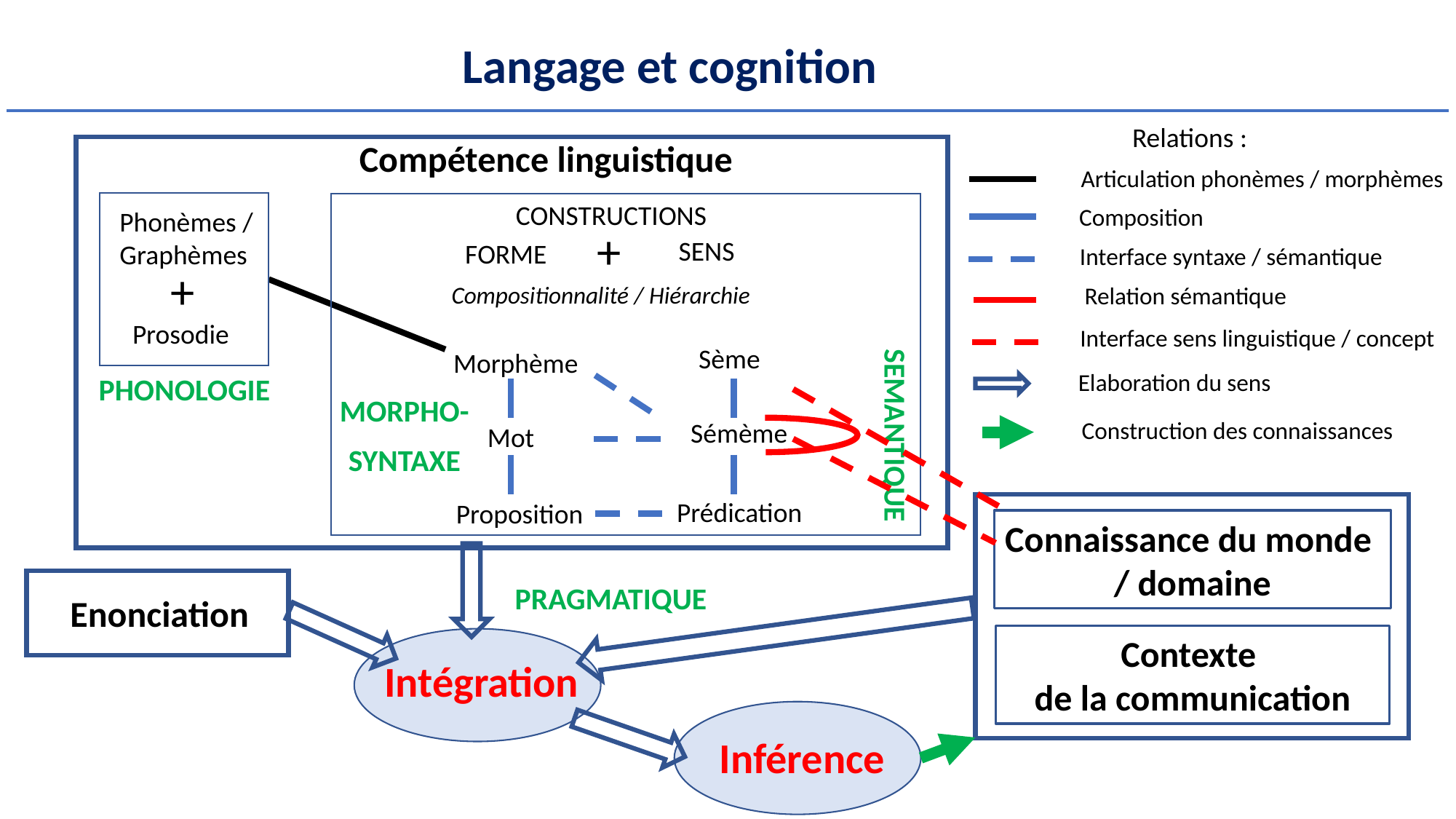

# Langage et cognition
Relations :
Compétence linguistique

Articulation phonèmes / morphèmes

CONSTRUCTIONS

Composition
Phonèmes /
Graphèmes
+
SENS
FORME
Interface syntaxe / sémantique
+
Compositionnalité / Hiérarchie
Relation sémantique
Prosodie
Interface sens linguistique / concept
Sème
Morphème
Elaboration du sens
PHONOLOGIE

MORPHO-
Construction des connaissances
Sémème
Mot
SEMANTIQUE

SYNTAXE
Prédication
Proposition

Connaissance du monde
/ domaine

PRAGMATIQUE
Enonciation

Contexte
de la communication

Intégration

Inférence